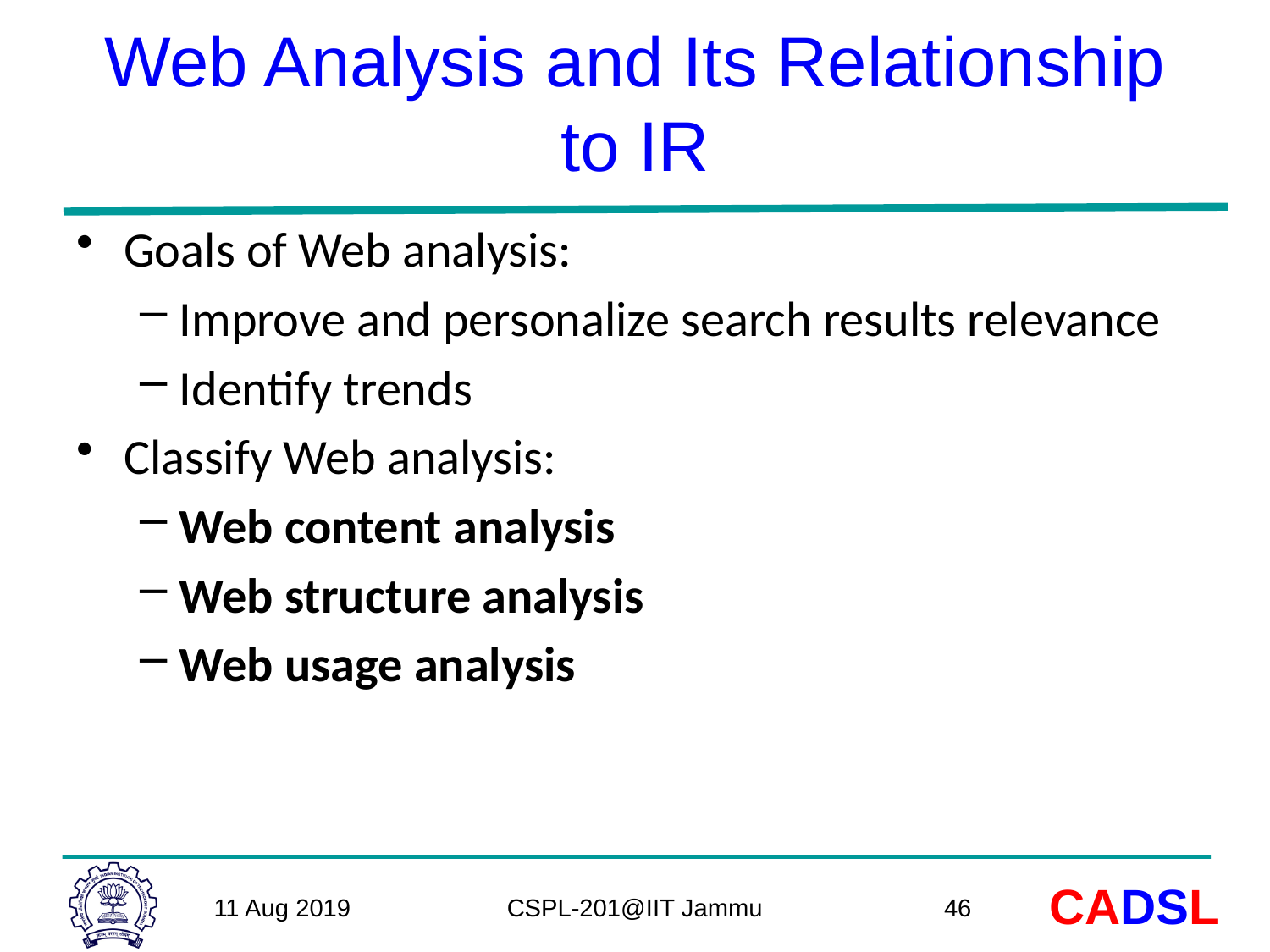

# Web Analysis and Its Relationship to IR

Goals of Web analysis:
Improve and personalize search results relevance
Identify trends
Classify Web analysis:
Web content analysis
Web structure analysis
Web usage analysis
11 Aug 2019
CSPL-201@IIT Jammu
46